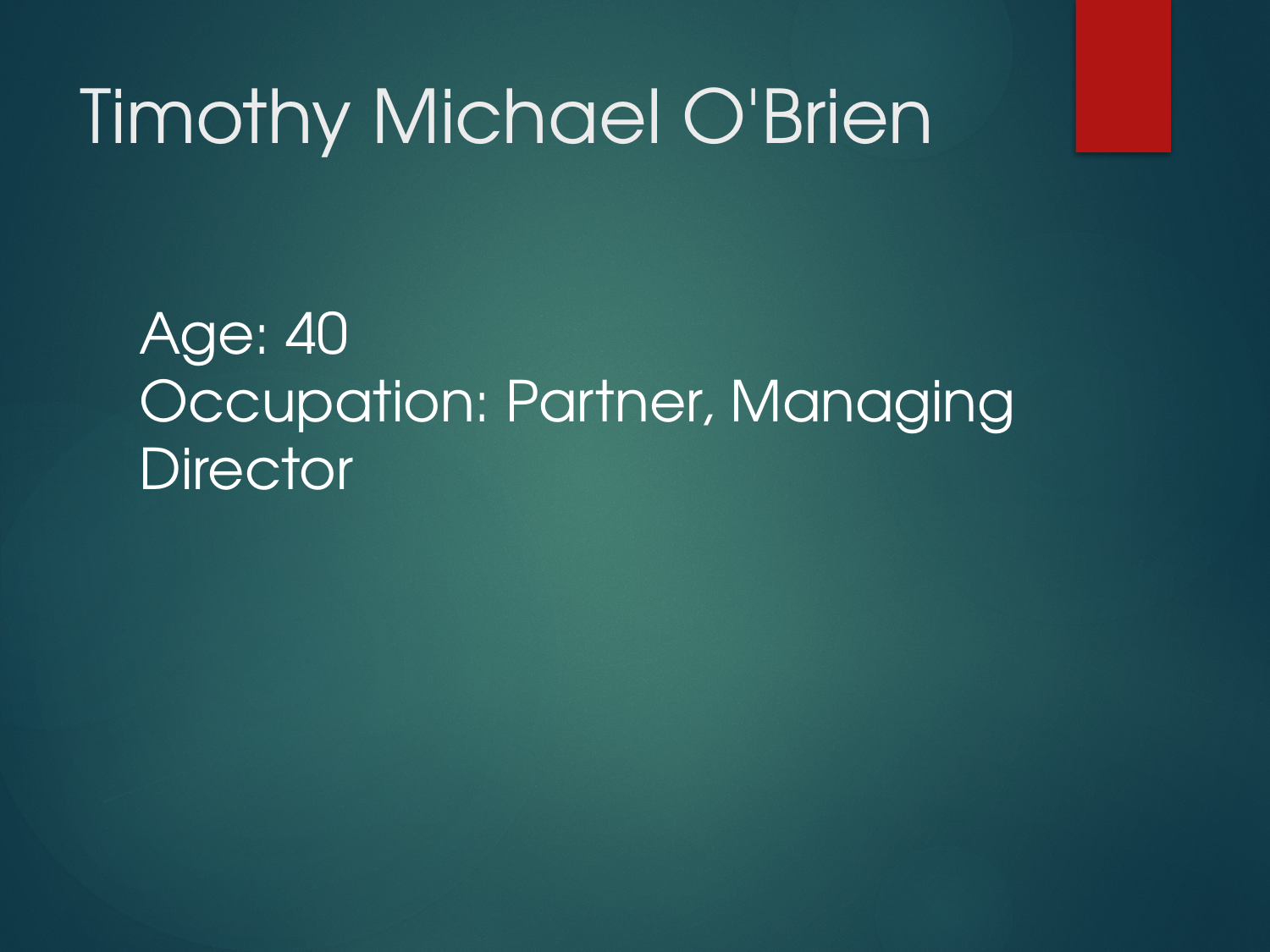

# Timothy Michael O'Brien

Age: 40
Occupation: Partner, Managing Director